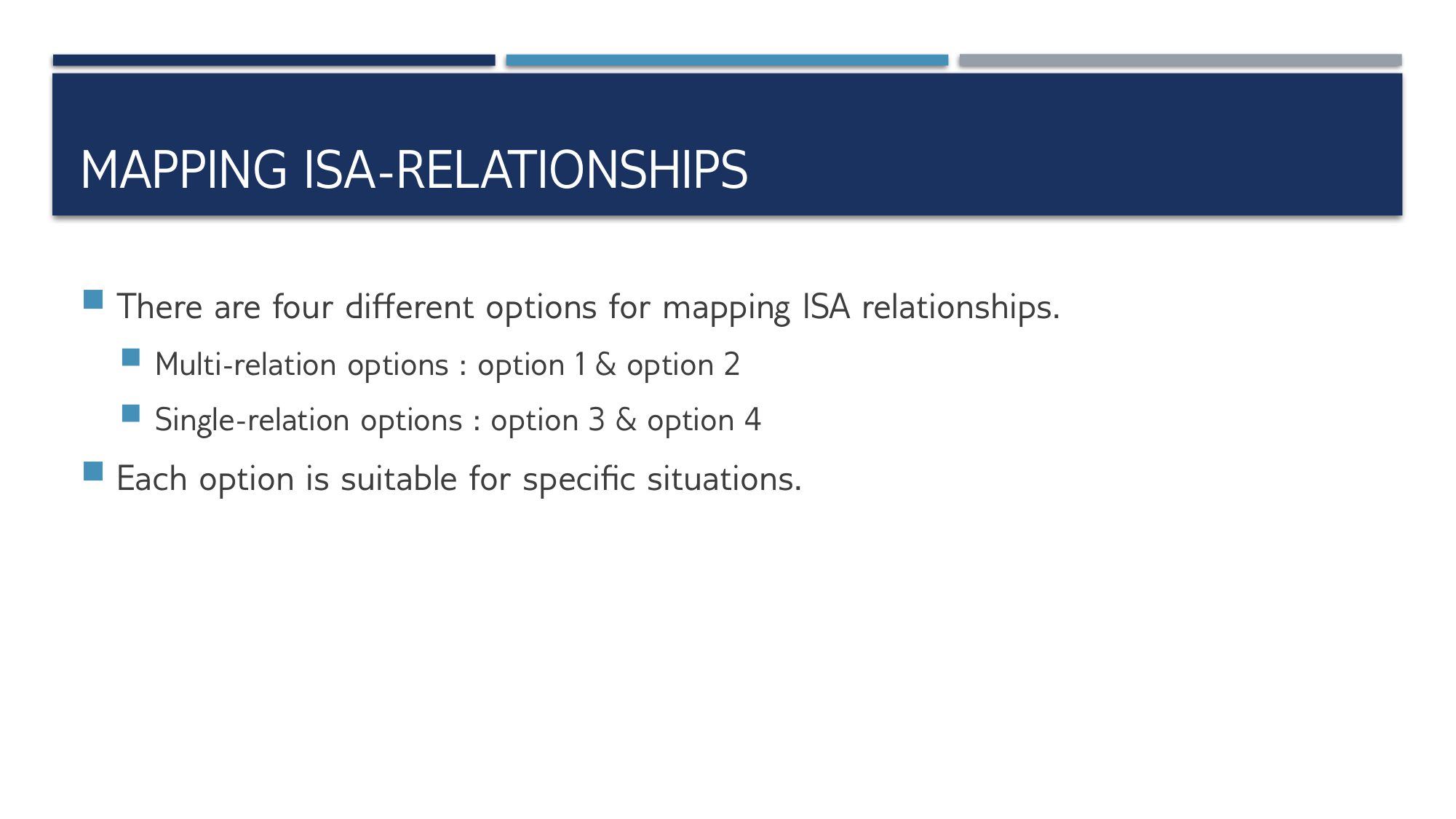

# Mapping isa-relationships
There are four different options for mapping ISA relationships.
Multi-relation options : option 1 & option 2
Single-relation options : option 3 & option 4
Each option is suitable for specific situations.